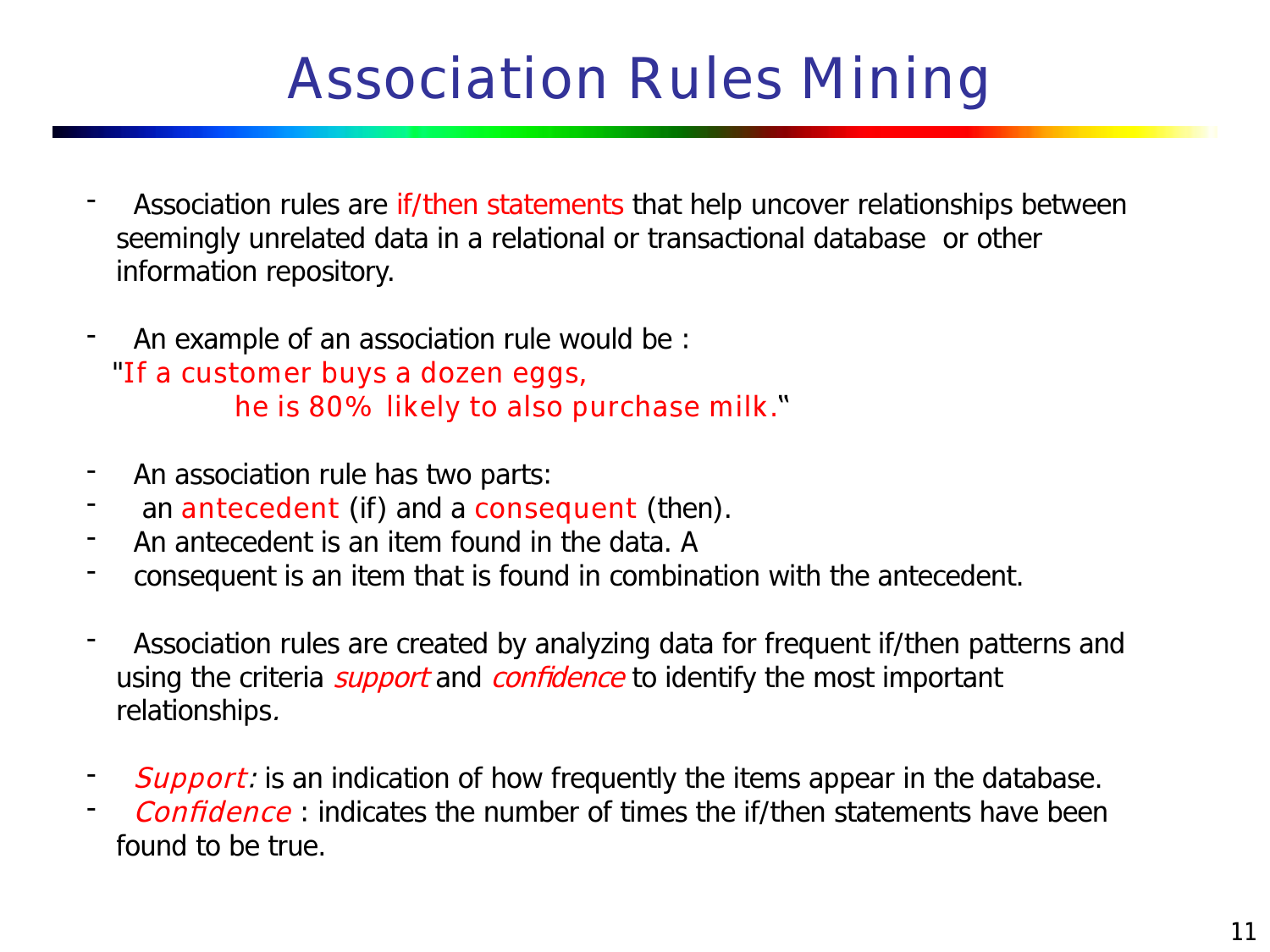

# Association Rules Mining
  Association rules are if/then statements that help uncover relationships between seemingly unrelated data in a relational or transactional database  or other information repository.

  An example of an association rule would be :
   "If a customer buys a dozen eggs,
                  he is 80% likely to also purchase milk.“

  An association rule has two parts:
   an antecedent (if) and a consequent (then).
  An antecedent is an item found in the data. A
  consequent is an item that is found in combination with the antecedent.

  Association rules are created by analyzing data for frequent if/then patterns and using the criteria support and confidence to identify the most important relationships.

  Support: is an indication of how frequently the items appear in the database.
  Confidence : indicates the number of times the if/then statements have been found to be true.
11